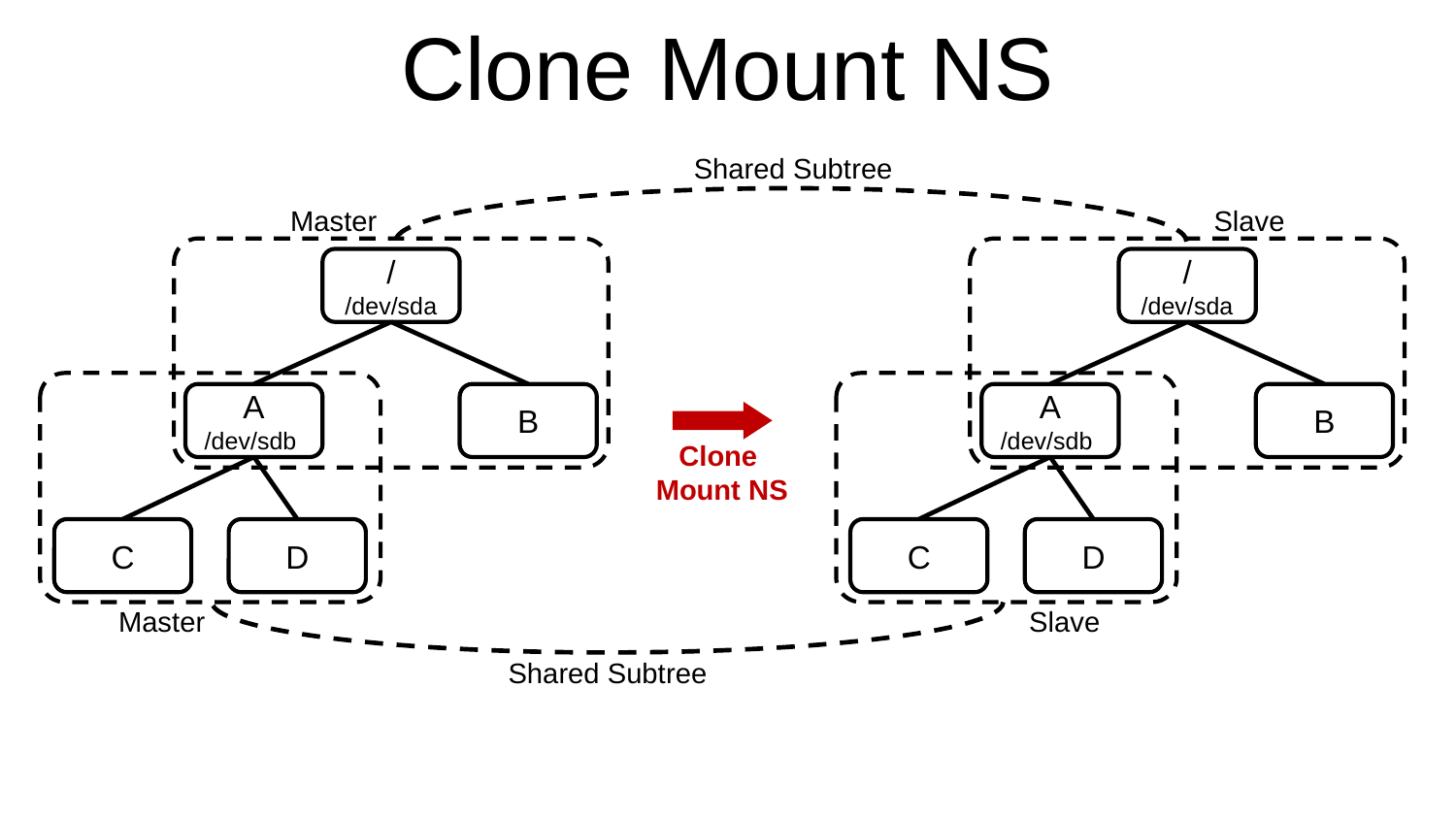

# Clone Mount NS
Shared Subtree

Master
Slave

/
/dev/sda
/
/dev/sda

A
/dev/sdb
B
A
/dev/sdb
B

Clone
Mount NS
C
D
C
D

Master
Slave
Shared Subtree